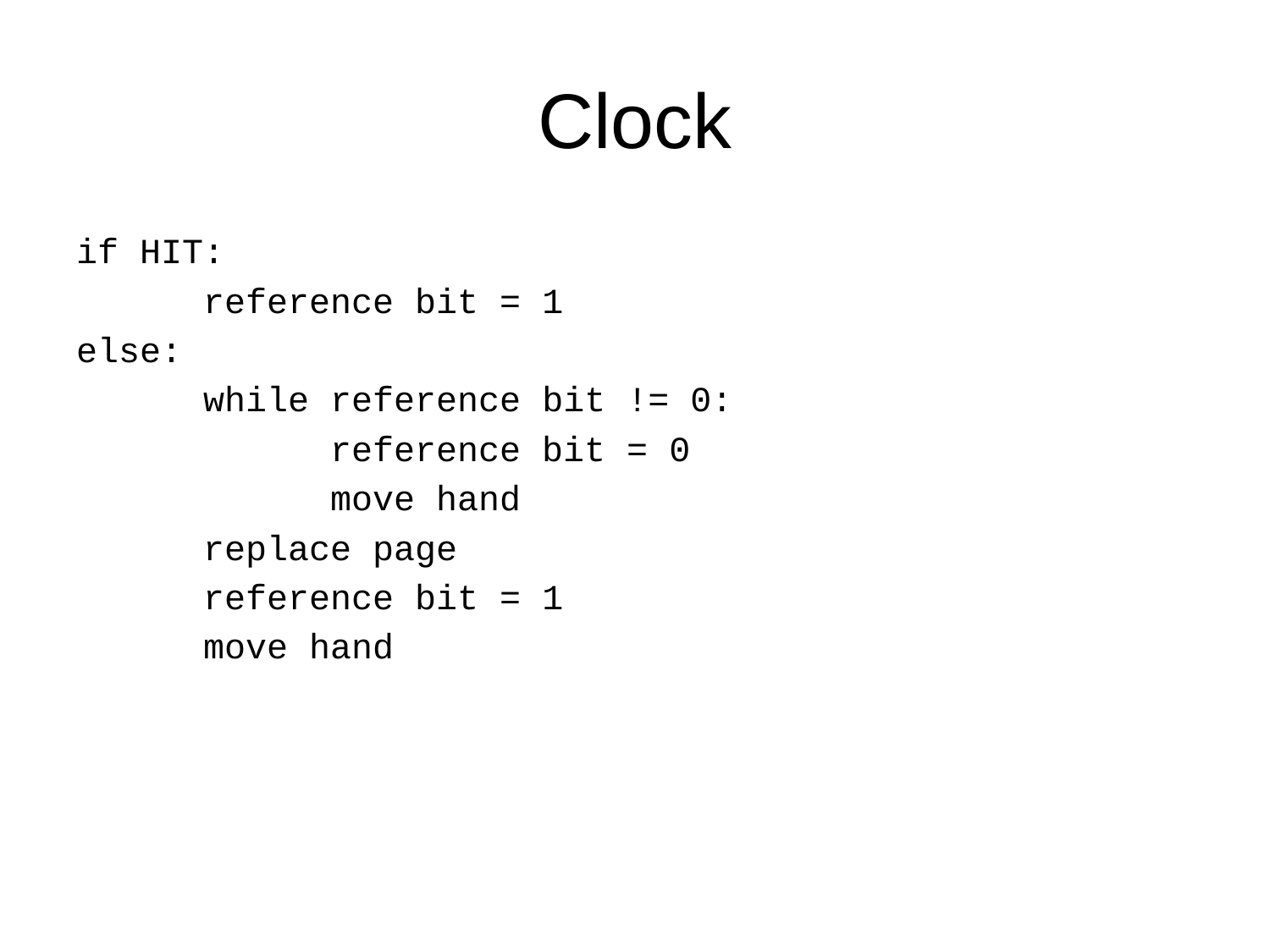

# Clock
if HIT:
	reference bit = 1
else:
	while reference bit != 0:
		reference bit = 0
		move hand
	replace page
	reference bit = 1
	move hand